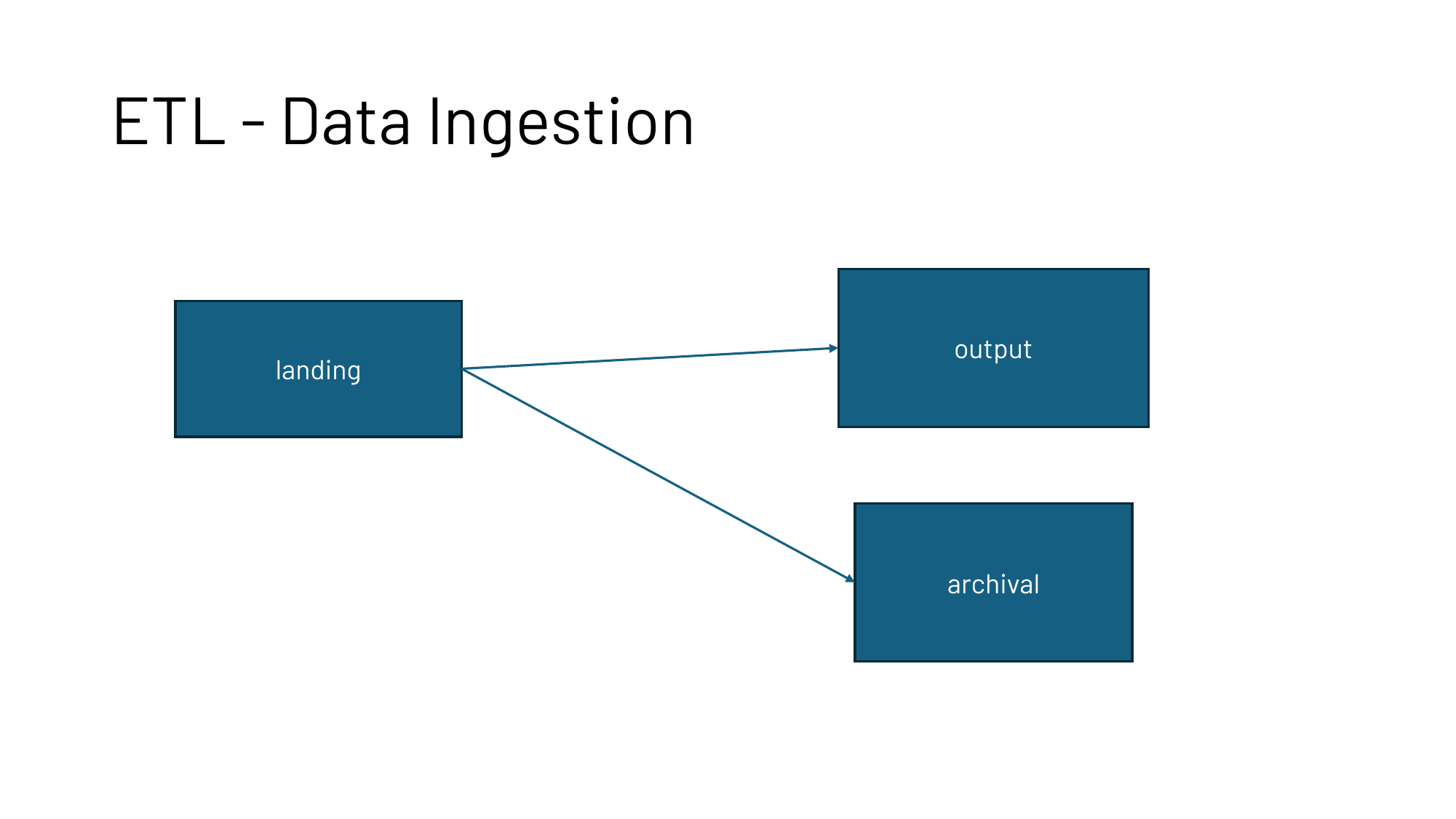

# ETL - Data Ingestion

output
landing
archival